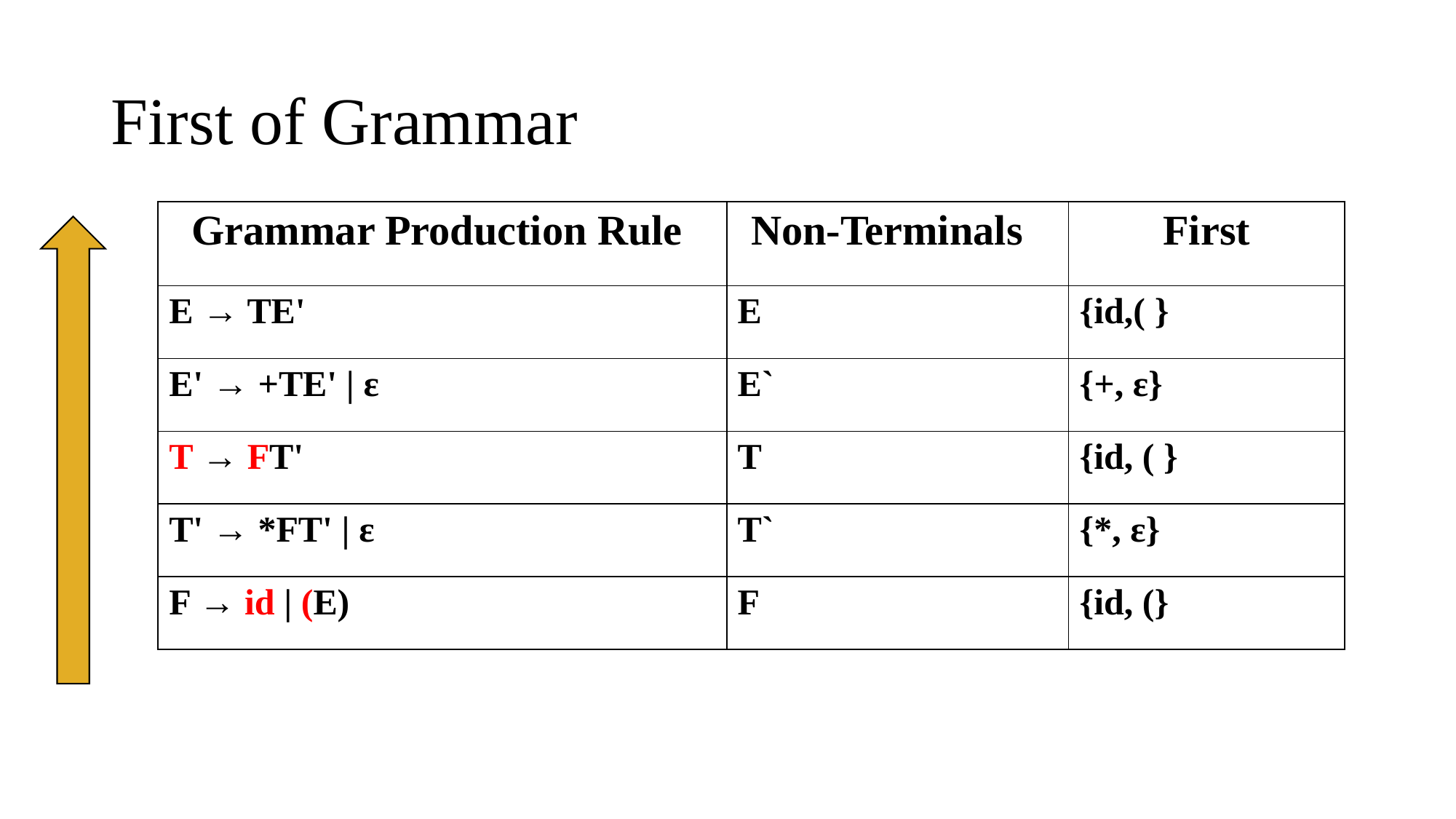

# First of Grammar
| Grammar Production Rule | Non-Terminals | First |
| --- | --- | --- |
| E → TE' | E | {id,( } |
| E' → +TE' | ε | E` | {+, ε} |
| T → FT' | T | {id, ( } |
| T' → \*FT' | ε | T` | {\*, ε} |
| F → id | (E) | F | {id, (} |